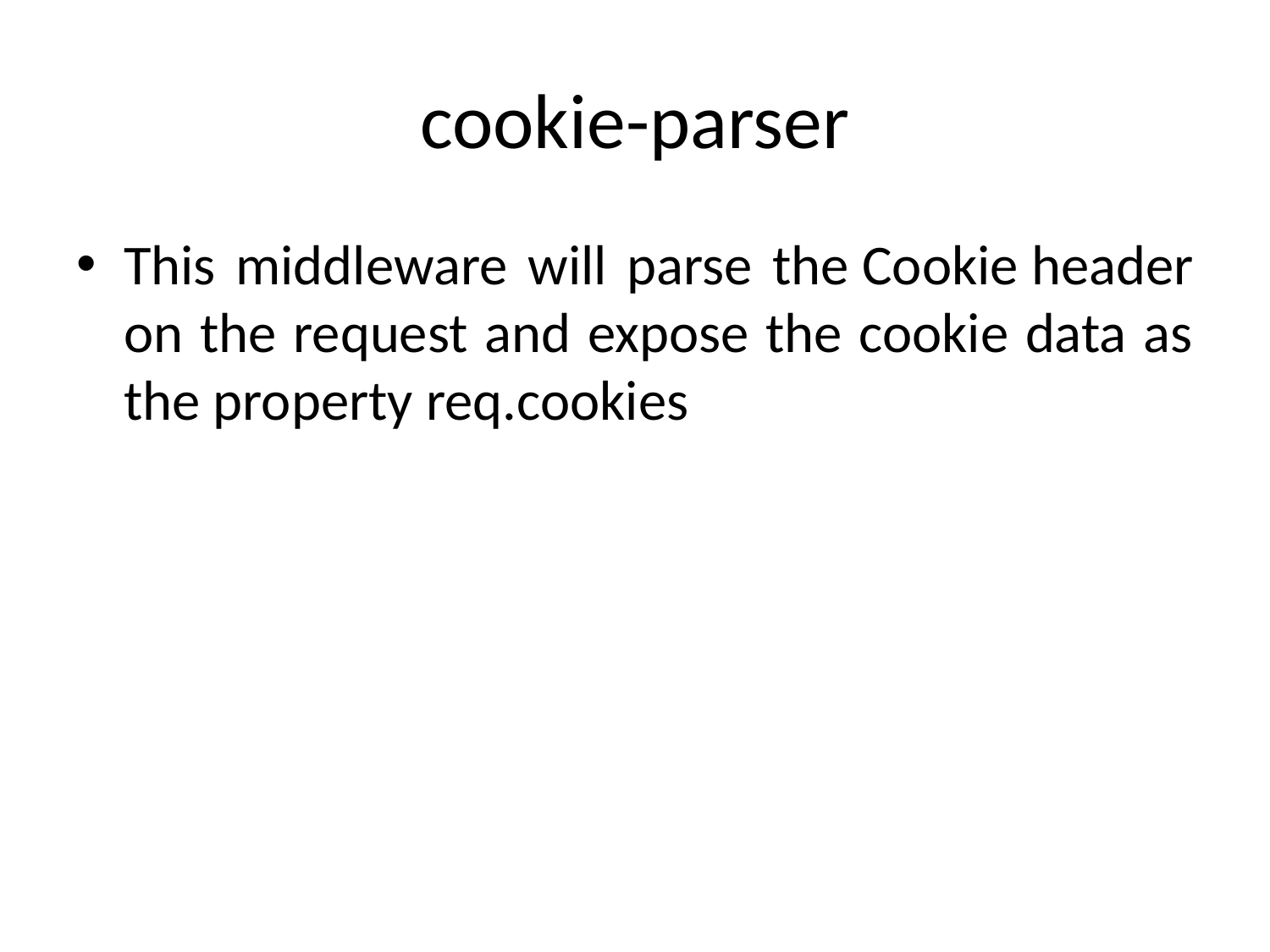

# cookie-parser
This middleware will parse the Cookie header on the request and expose the cookie data as the property req.cookies